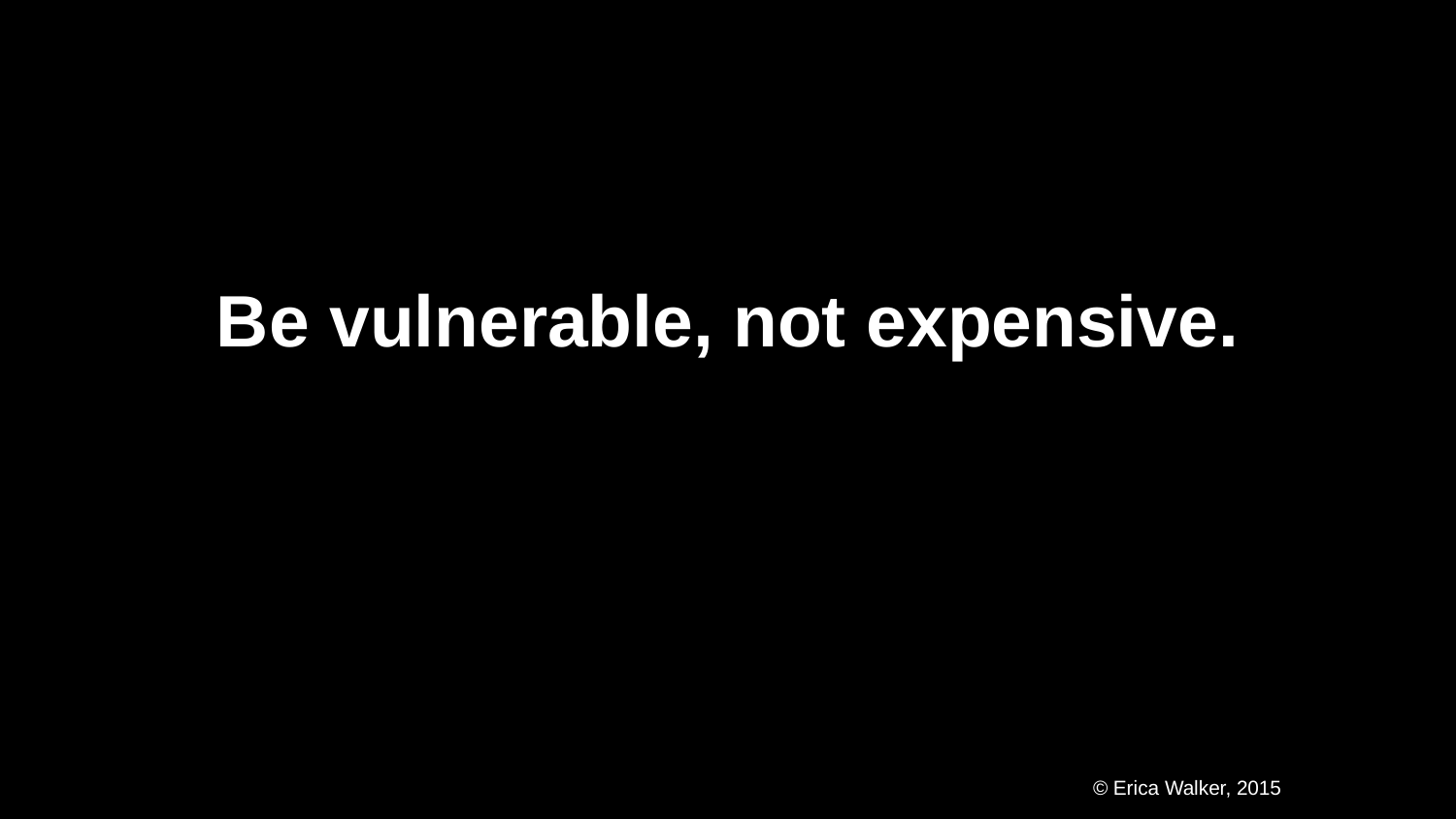

Be vulnerable, not expensive.
© Erica Walker, 2015